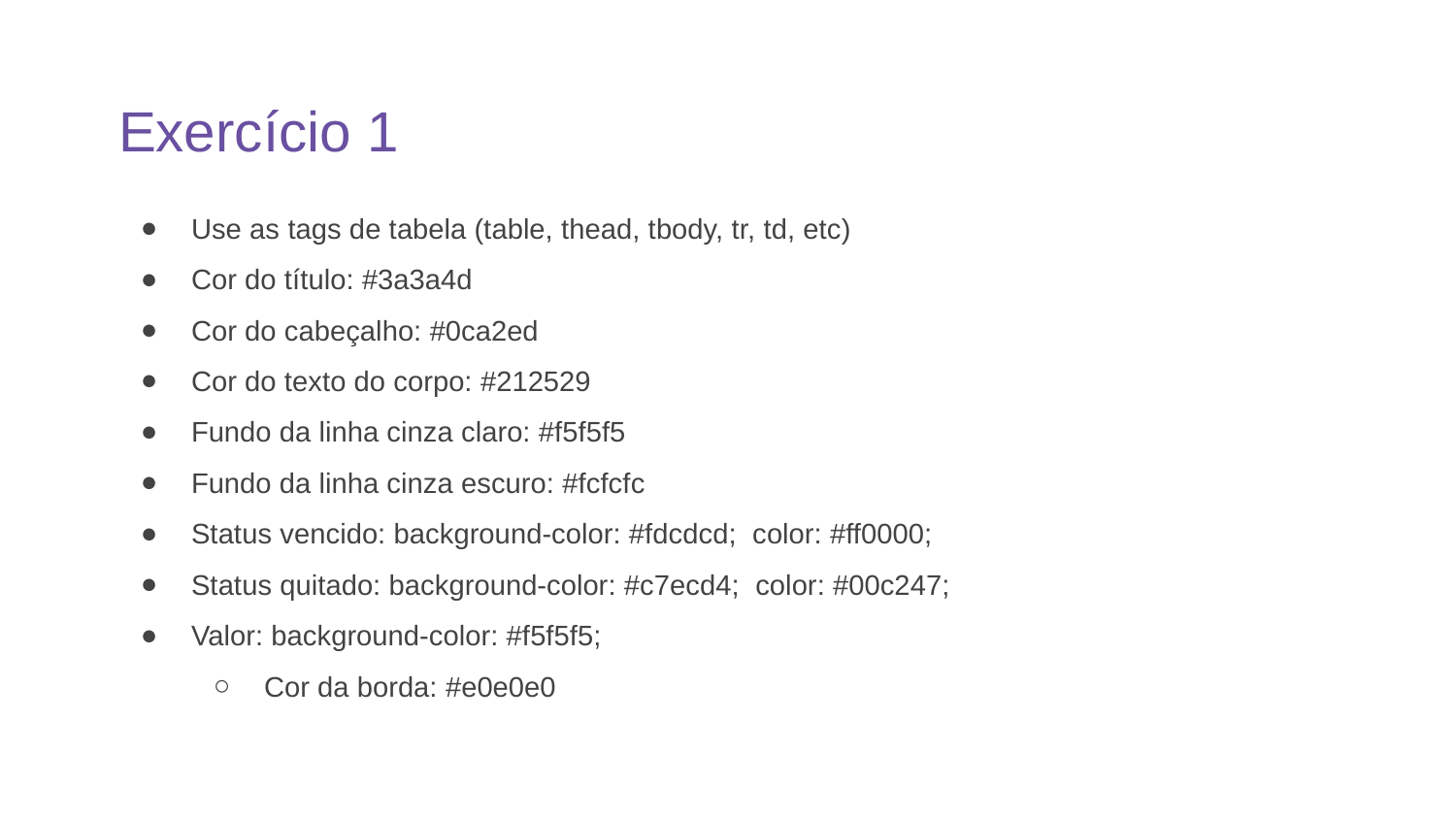

Exercício 1
Use as tags de tabela (table, thead, tbody, tr, td, etc)
Cor do título: #3a3a4d
Cor do cabeçalho: #0ca2ed
Cor do texto do corpo: #212529
Fundo da linha cinza claro: #f5f5f5
Fundo da linha cinza escuro: #fcfcfc
Status vencido: background-color: #fdcdcd;  color: #ff0000;
Status quitado: background-color: #c7ecd4;  color: #00c247;
Valor: background-color: #f5f5f5;
Cor da borda: #e0e0e0